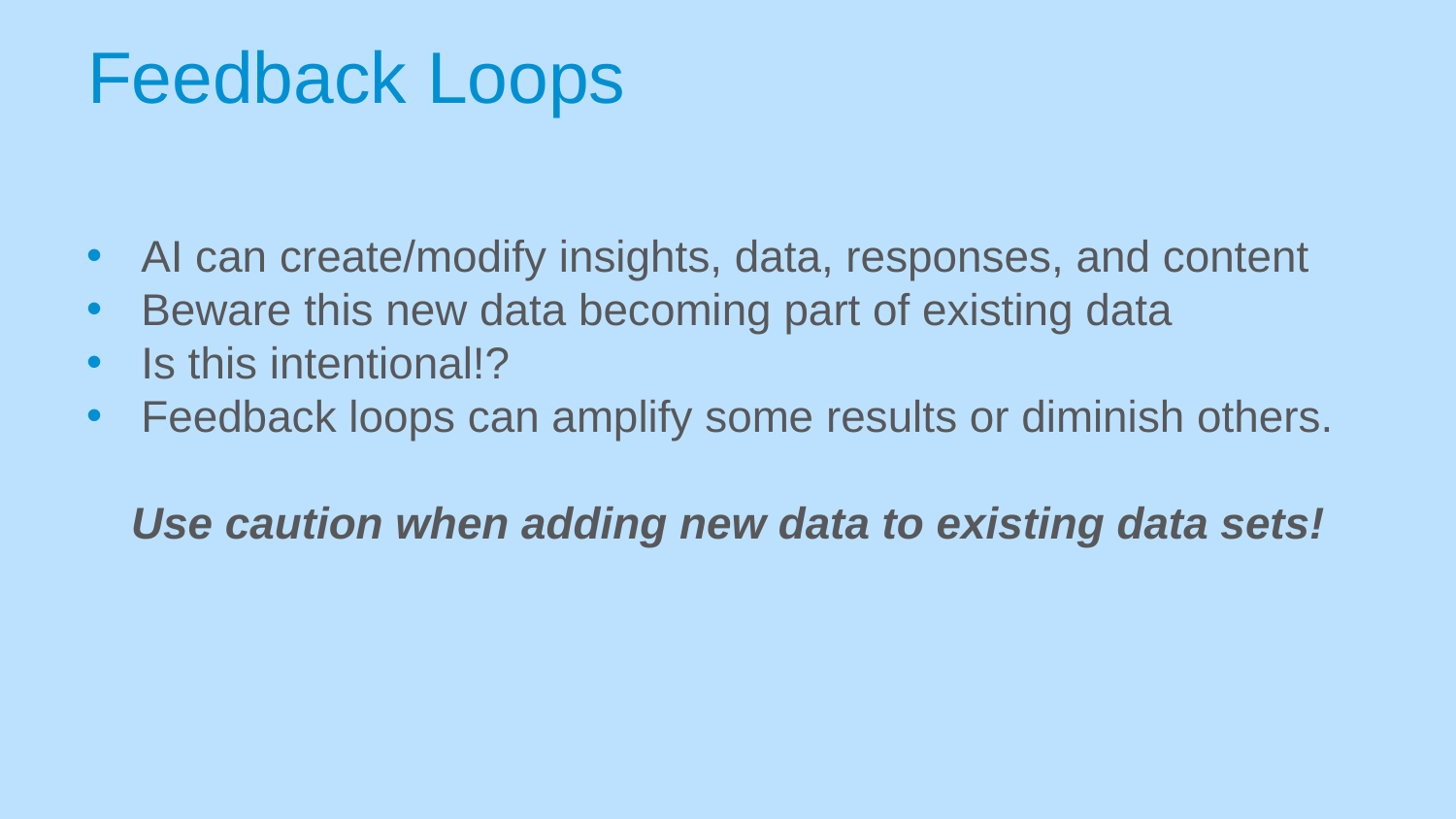

# Feedback Loops
AI can create/modify insights, data, responses, and content
Beware this new data becoming part of existing data
Is this intentional!?
Feedback loops can amplify some results or diminish others.

Use caution when adding new data to existing data sets!